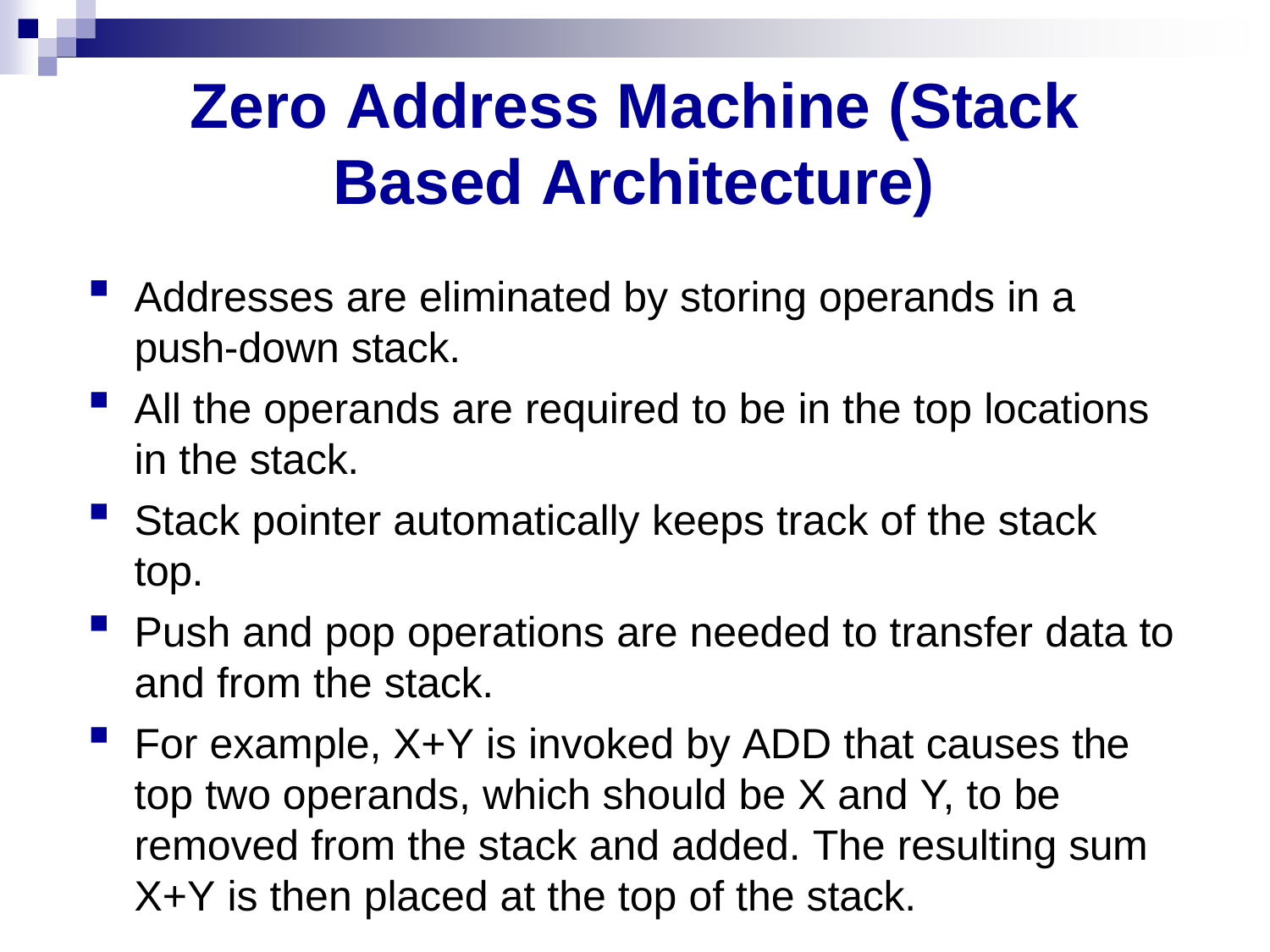

# Zero Address Machine (Stack Based Architecture)
Addresses are eliminated by storing operands in a push-down stack.
All the operands are required to be in the top locations in the stack.
Stack pointer automatically keeps track of the stack top.
Push and pop operations are needed to transfer data to and from the stack.
For example, X+Y is invoked by ADD that causes the top two operands, which should be X and Y, to be removed from the stack and added. The resulting sum X+Y is then placed at the top of the stack.